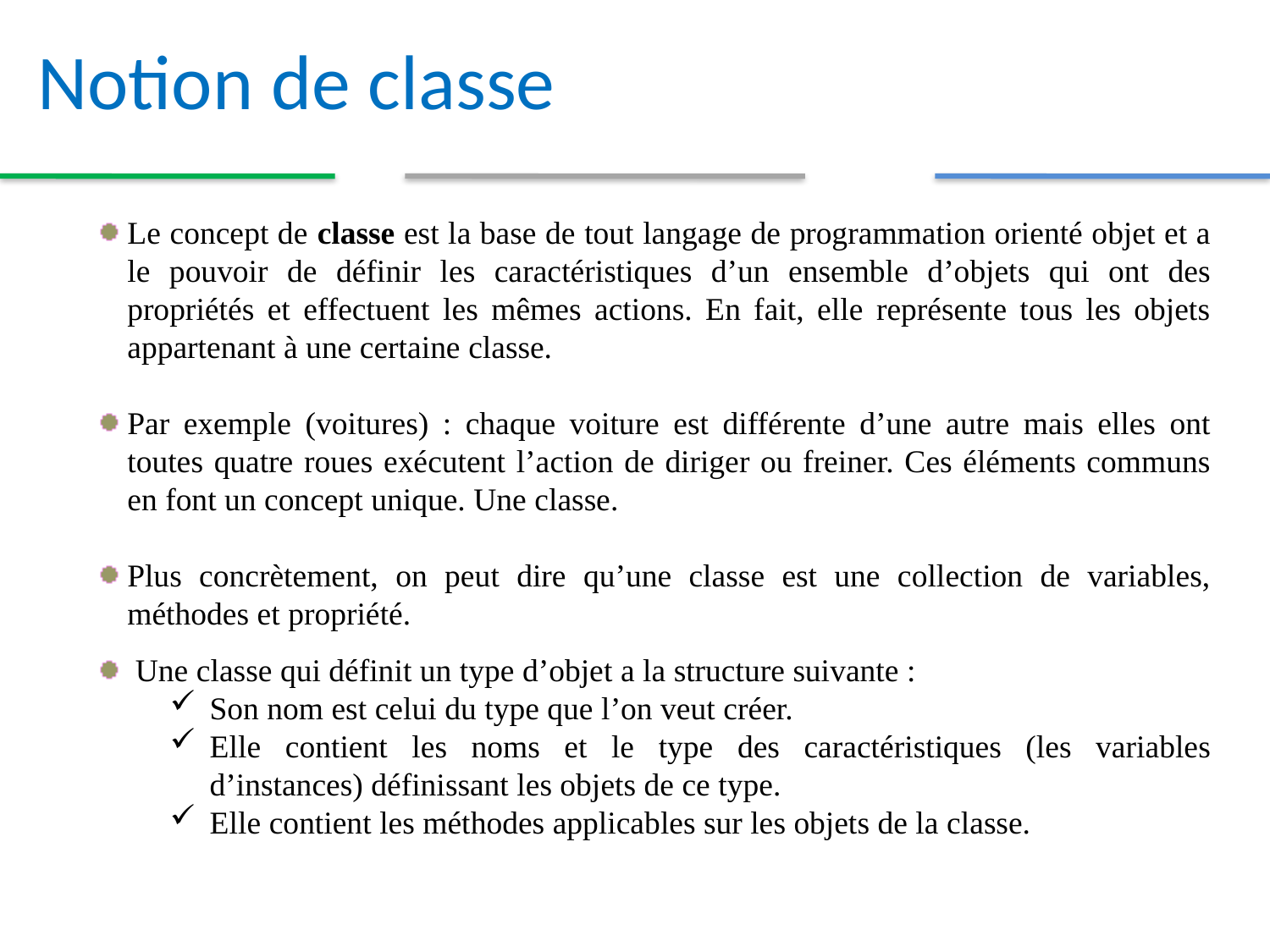

Notion de classe

Le concept de classe est la base de tout langage de programmation orienté objet et a le pouvoir de définir les caractéristiques d’un ensemble d’objets qui ont des propriétés et effectuent les mêmes actions. En fait, elle représente tous les objets appartenant à une certaine classe.

Par exemple (voitures) : chaque voiture est différente d’une autre mais elles ont toutes quatre roues exécutent l’action de diriger ou freiner. Ces éléments communs en font un concept unique. Une classe.

Plus concrètement, on peut dire qu’une classe est une collection de variables, méthodes et propriété.
 Une classe qui définit un type d’objet a la structure suivante :
Son nom est celui du type que l’on veut créer.
Elle contient les noms et le type des caractéristiques (les variables d’instances) définissant les objets de ce type.
Elle contient les méthodes applicables sur les objets de la classe.